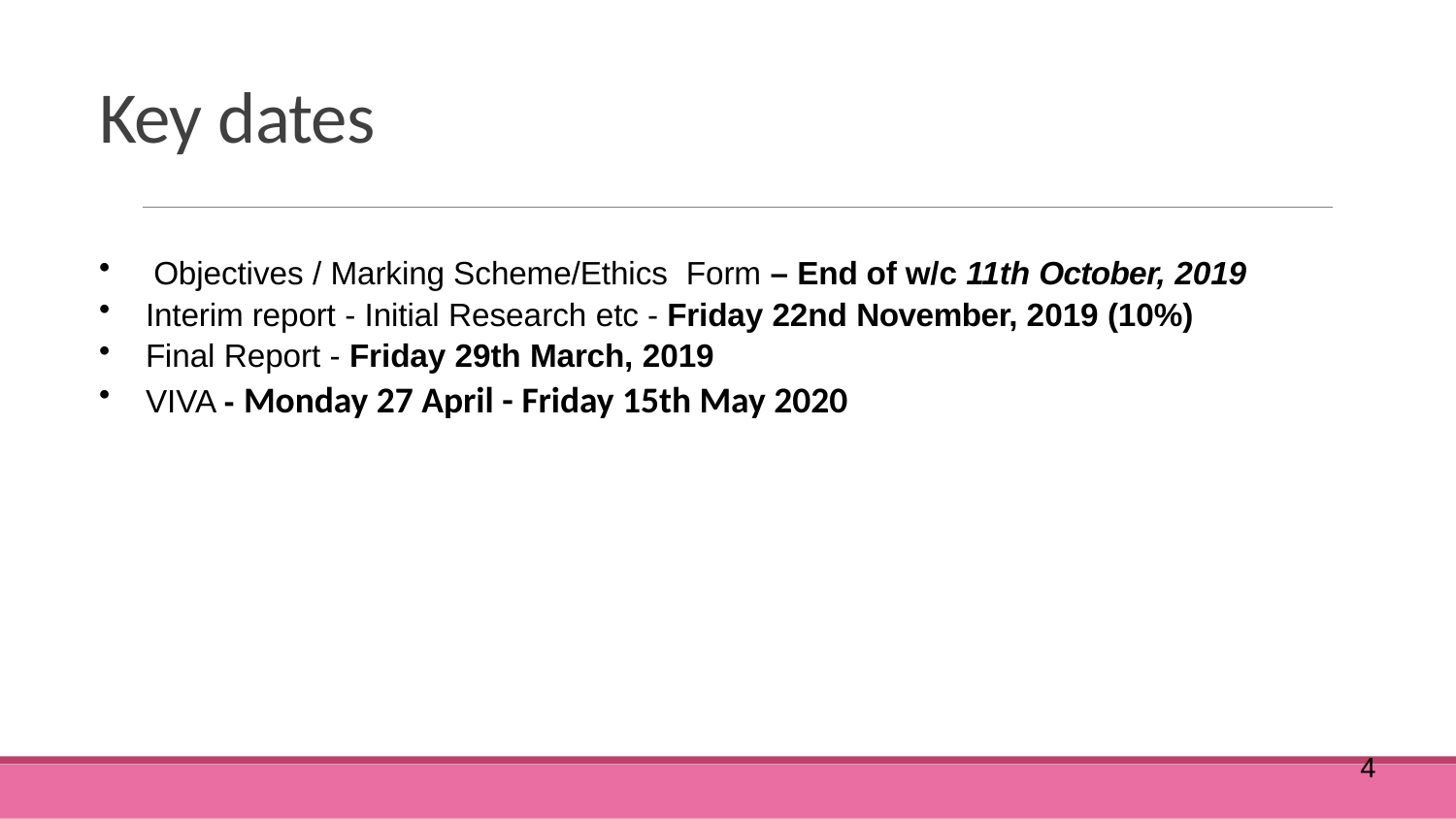

# Key dates
Objectives / Marking Scheme/Ethics  Form – End of w/c 11th October, 2019
Interim report - Initial Research etc - Friday 22nd November, 2019 (10%)
Final Report - Friday 29th March, 2019
VIVA - ‌Monday 27 April - Friday 15th May 2020
4